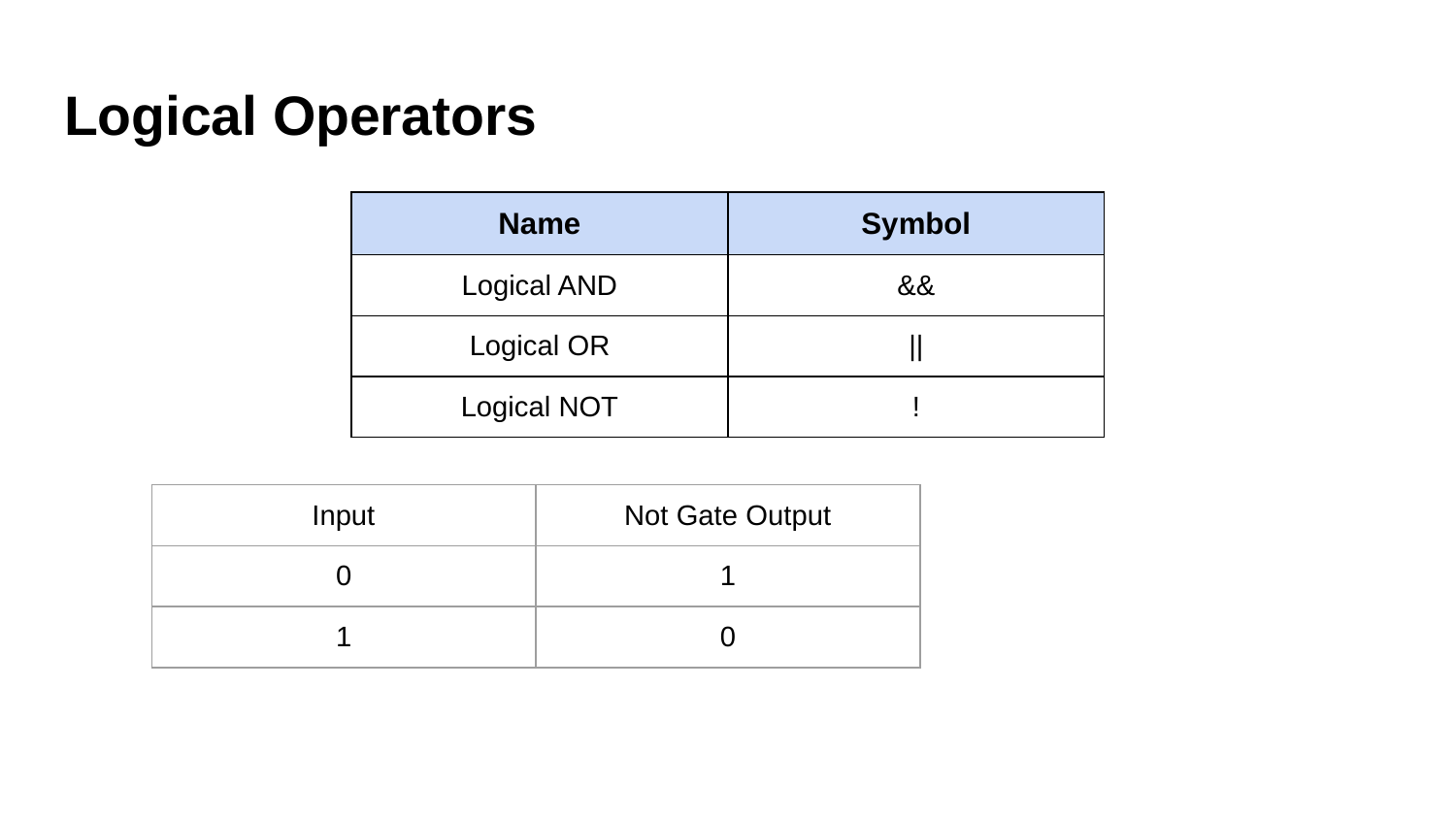

# Logical Operators
| Name | Symbol |
| --- | --- |
| Logical AND | && |
| Logical OR | || |
| Logical NOT | ! |
| Input | Not Gate Output |
| --- | --- |
| 0 | 1 |
| 1 | 0 |